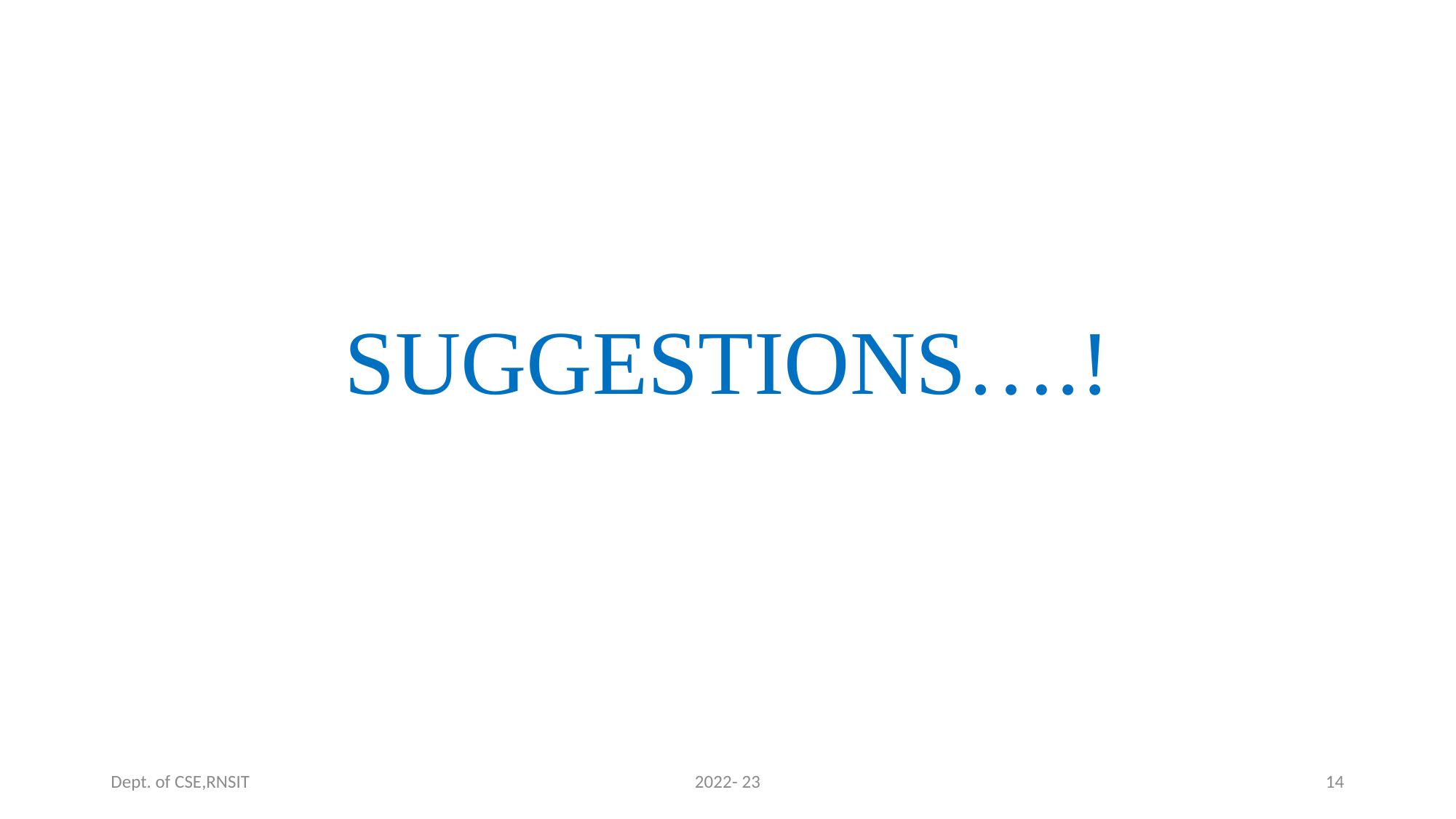

# SUGGESTIONS….!
Dept. of CSE,RNSIT
2022- 23
14